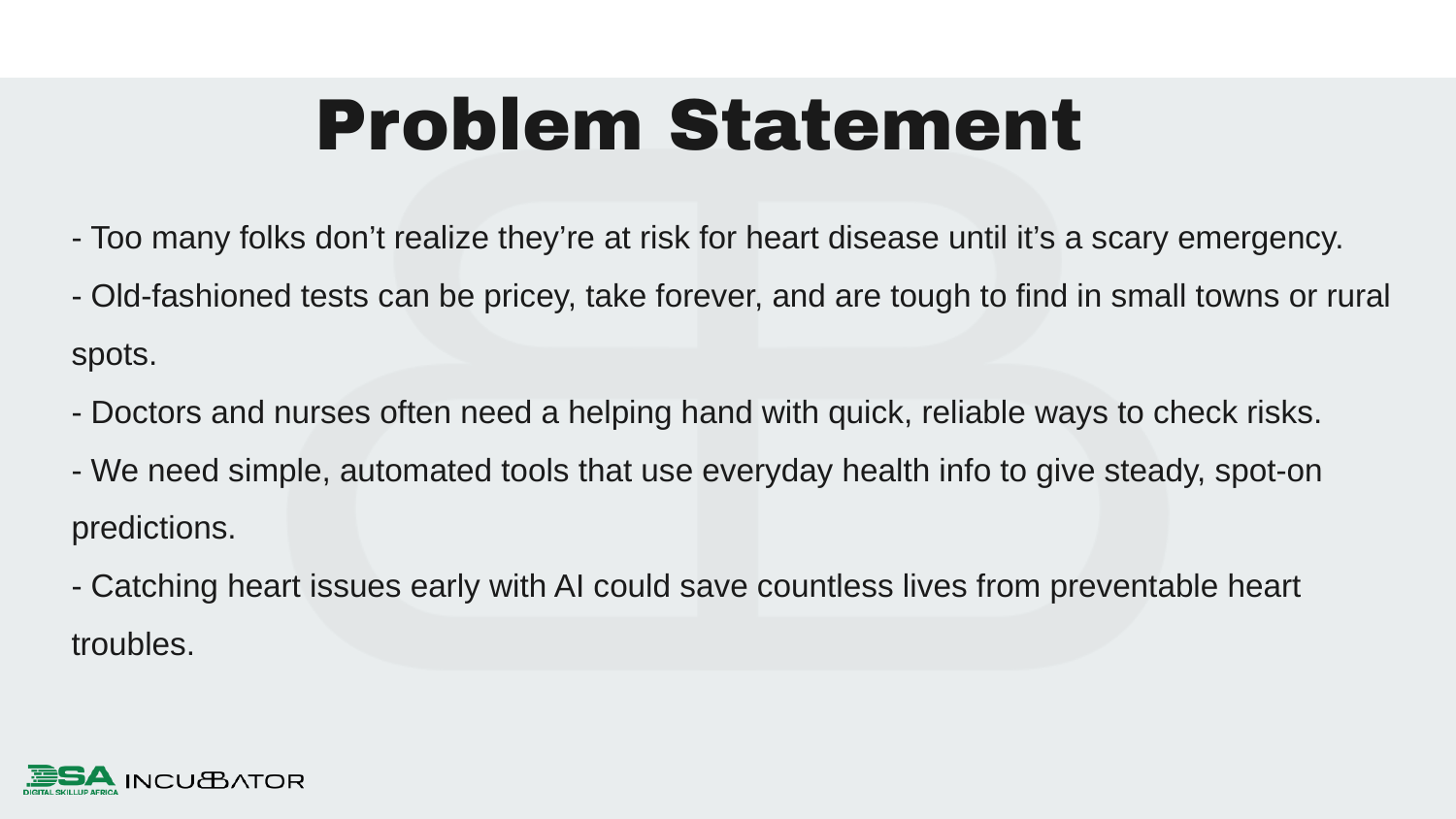

Problem Statement
- Too many folks don’t realize they’re at risk for heart disease until it’s a scary emergency.
- Old-fashioned tests can be pricey, take forever, and are tough to find in small towns or rural spots.
- Doctors and nurses often need a helping hand with quick, reliable ways to check risks.
- We need simple, automated tools that use everyday health info to give steady, spot-on predictions.
- Catching heart issues early with AI could save countless lives from preventable heart troubles.